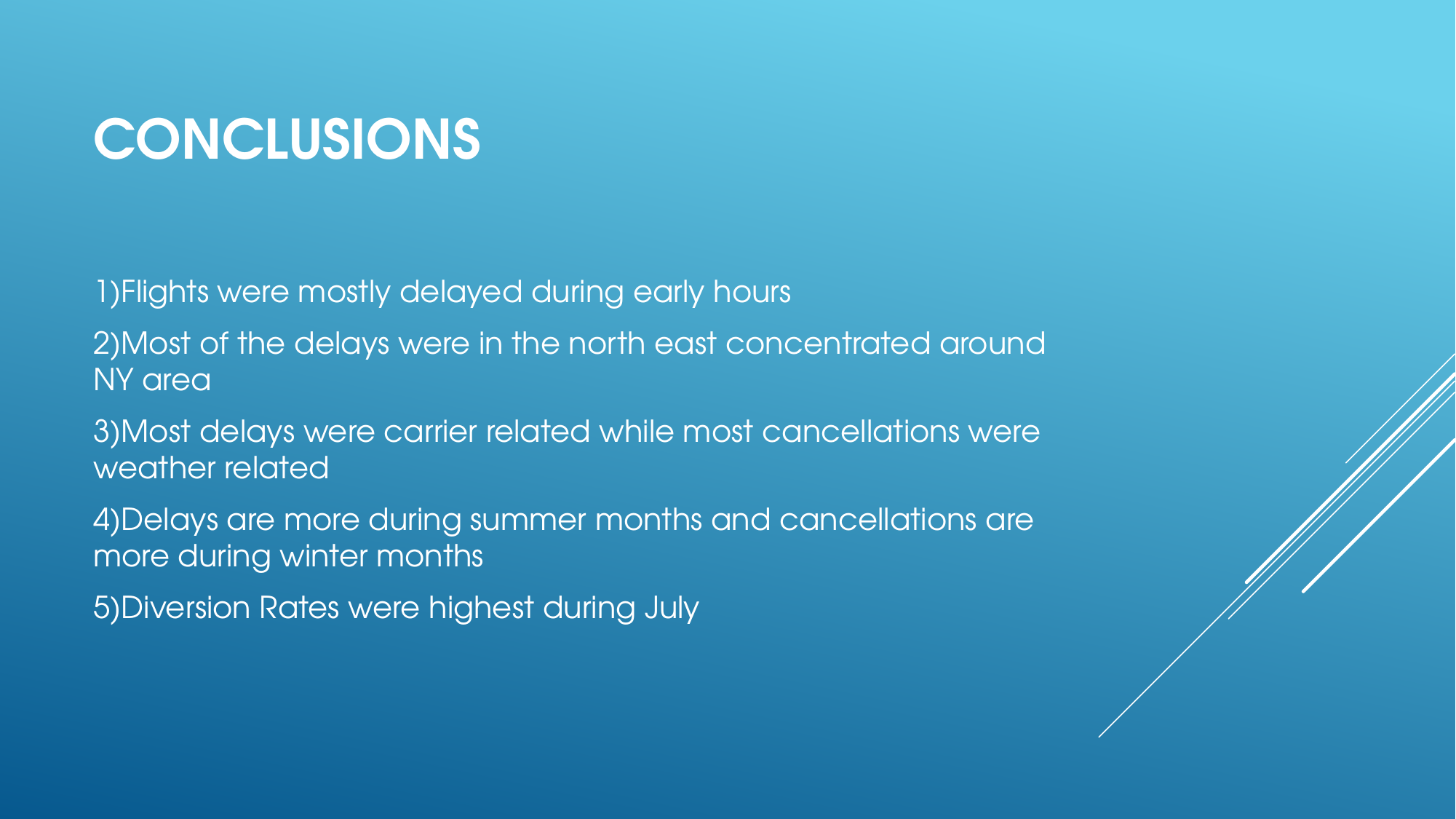

# Conclusions
1)Flights were mostly delayed during early hours
2)Most of the delays were in the north east concentrated around NY area
3)Most delays were carrier related while most cancellations were weather related
4)Delays are more during summer months and cancellations are more during winter months
5)Diversion Rates were highest during July